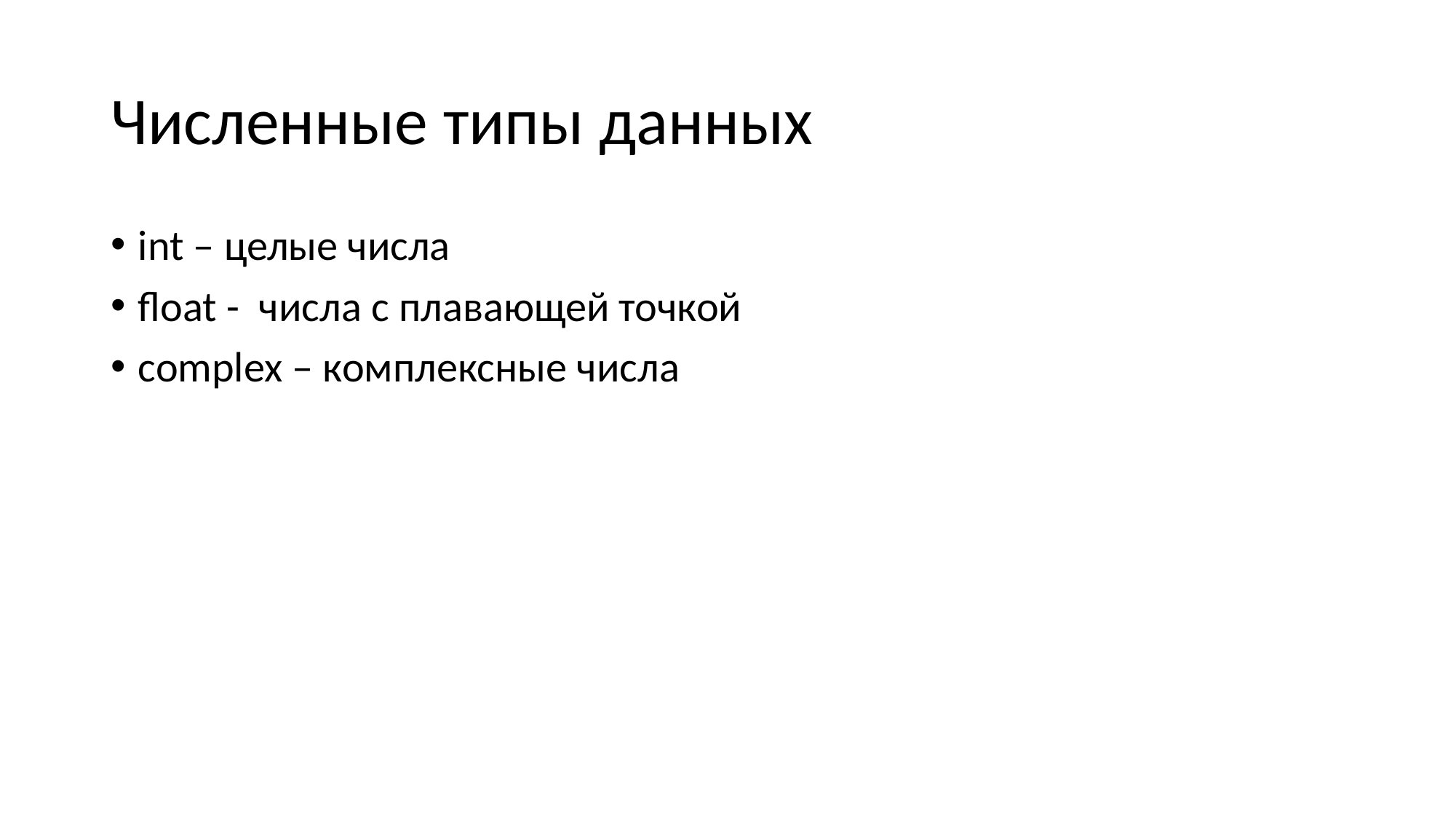

# Численные типы данных
int – целые числа
float -  числа с плавающей точкой
complex – комплексные числа